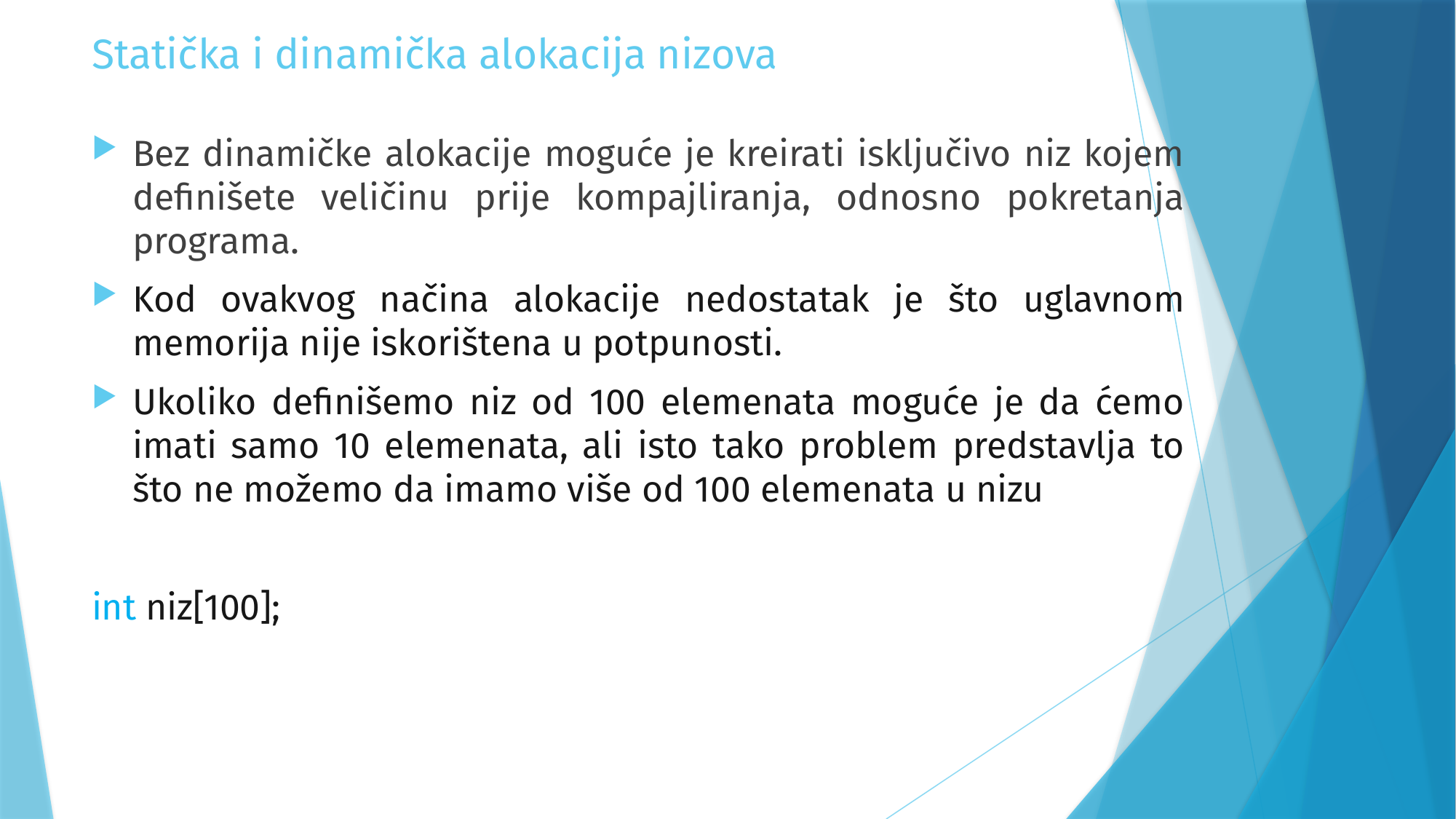

# Statička i dinamička alokacija nizova
Bez dinamičke alokacije moguće je kreirati isključivo niz kojem definišete veličinu prije kompajliranja, odnosno pokretanja programa.
Kod ovakvog načina alokacije nedostatak je što uglavnom memorija nije iskorištena u potpunosti.
Ukoliko definišemo niz od 100 elemenata moguće je da ćemo imati samo 10 elemenata, ali isto tako problem predstavlja to što ne možemo da imamo više od 100 elemenata u nizu

int niz[100];